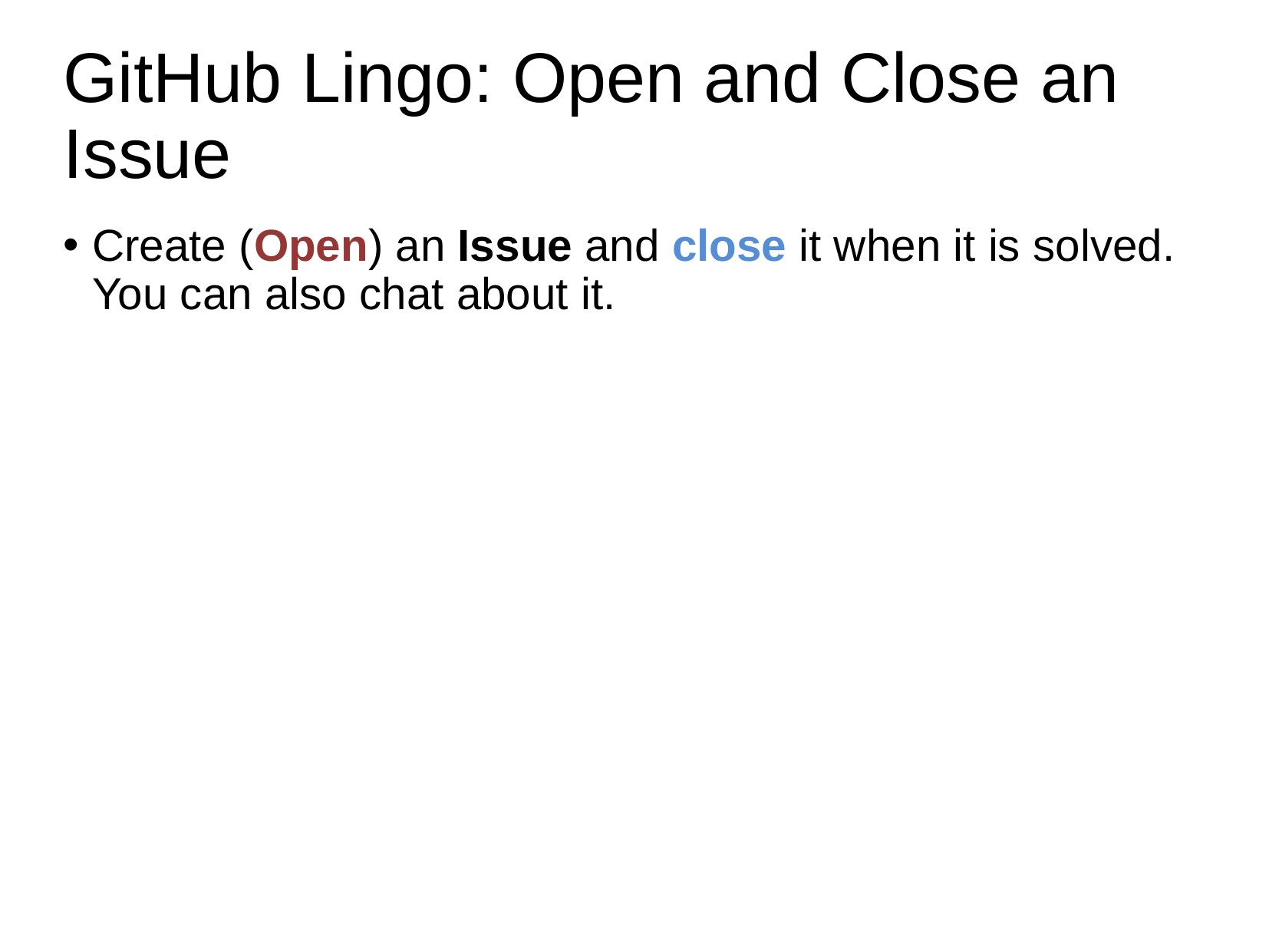

# GitHub Lingo: Open and Close an Issue
Create (Open) an Issue and close it when it is solved. You can also chat about it.